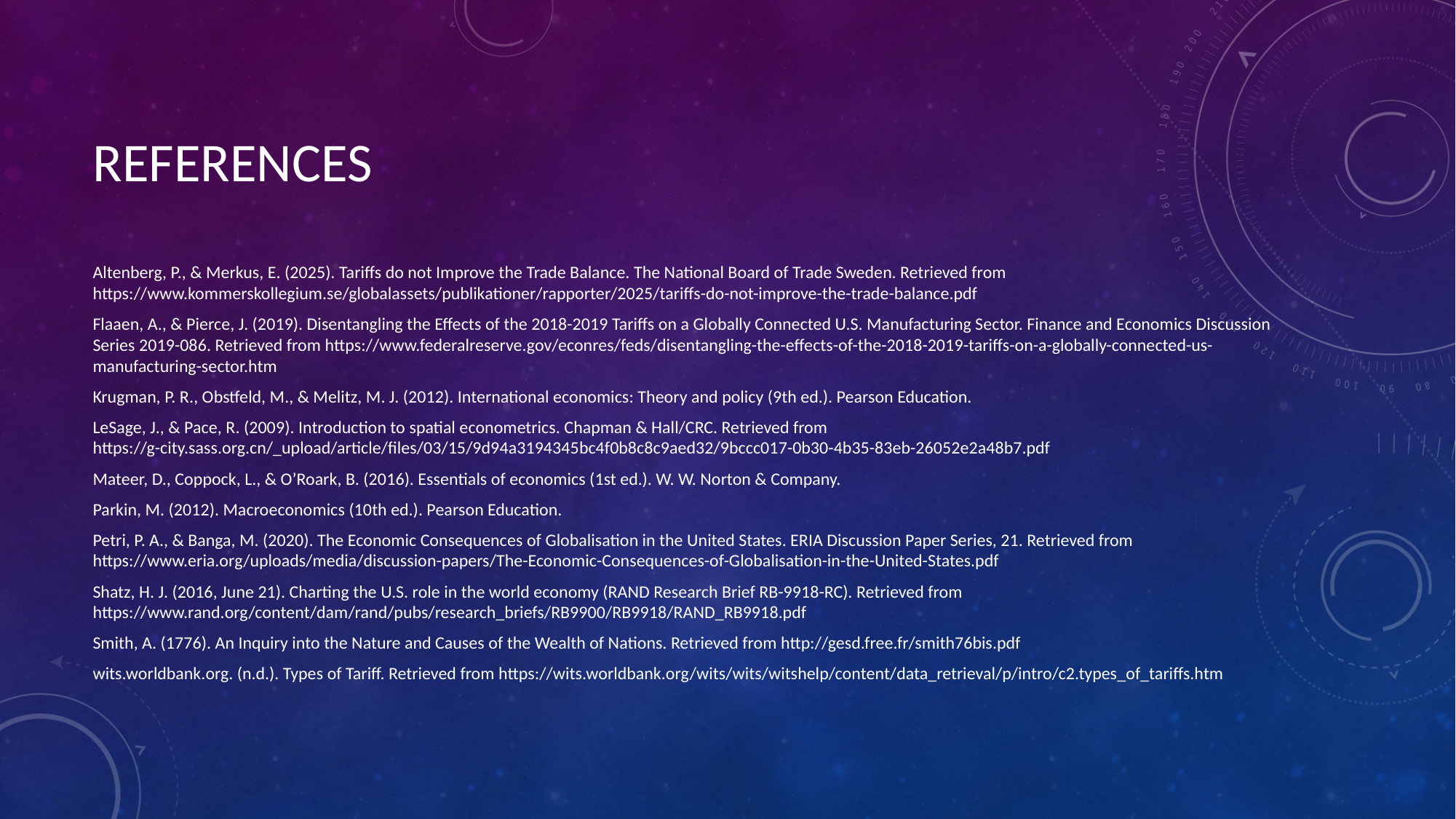

# References
Altenberg, P., & Merkus, E. (2025). Tariffs do not Improve the Trade Balance. The National Board of Trade Sweden. Retrieved from https://www.kommerskollegium.se/globalassets/publikationer/rapporter/2025/tariffs-do-not-improve-the-trade-balance.pdf
Flaaen, A., & Pierce, J. (2019). Disentangling the Effects of the 2018-2019 Tariffs on a Globally Connected U.S. Manufacturing Sector. Finance and Economics Discussion Series 2019-086. Retrieved from https://www.federalreserve.gov/econres/feds/disentangling-the-effects-of-the-2018-2019-tariffs-on-a-globally-connected-us-manufacturing-sector.htm
Krugman, P. R., Obstfeld, M., & Melitz, M. J. (2012). International economics: Theory and policy (9th ed.). Pearson Education.
LeSage, J., & Pace, R. (2009). Introduction to spatial econometrics. Chapman & Hall/CRC. Retrieved from https://g-city.sass.org.cn/_upload/article/files/03/15/9d94a3194345bc4f0b8c8c9aed32/9bccc017-0b30-4b35-83eb-26052e2a48b7.pdf
Mateer, D., Coppock, L., & O’Roark, B. (2016). Essentials of economics (1st ed.). W. W. Norton & Company.
Parkin, M. (2012). Macroeconomics (10th ed.). Pearson Education.
Petri, P. A., & Banga, M. (2020). The Economic Consequences of Globalisation in the United States. ERIA Discussion Paper Series, 21. Retrieved from https://www.eria.org/uploads/media/discussion-papers/The-Economic-Consequences-of-Globalisation-in-the-United-States.pdf
Shatz, H. J. (2016, June 21). Charting the U.S. role in the world economy (RAND Research Brief RB-9918-RC). Retrieved from https://www.rand.org/content/dam/rand/pubs/research_briefs/RB9900/RB9918/RAND_RB9918.pdf
Smith, A. (1776). An Inquiry into the Nature and Causes of the Wealth of Nations. Retrieved from http://gesd.free.fr/smith76bis.pdf
wits.worldbank.org. (n.d.). Types of Tariff. Retrieved from https://wits.worldbank.org/wits/wits/witshelp/content/data_retrieval/p/intro/c2.types_of_tariffs.htm